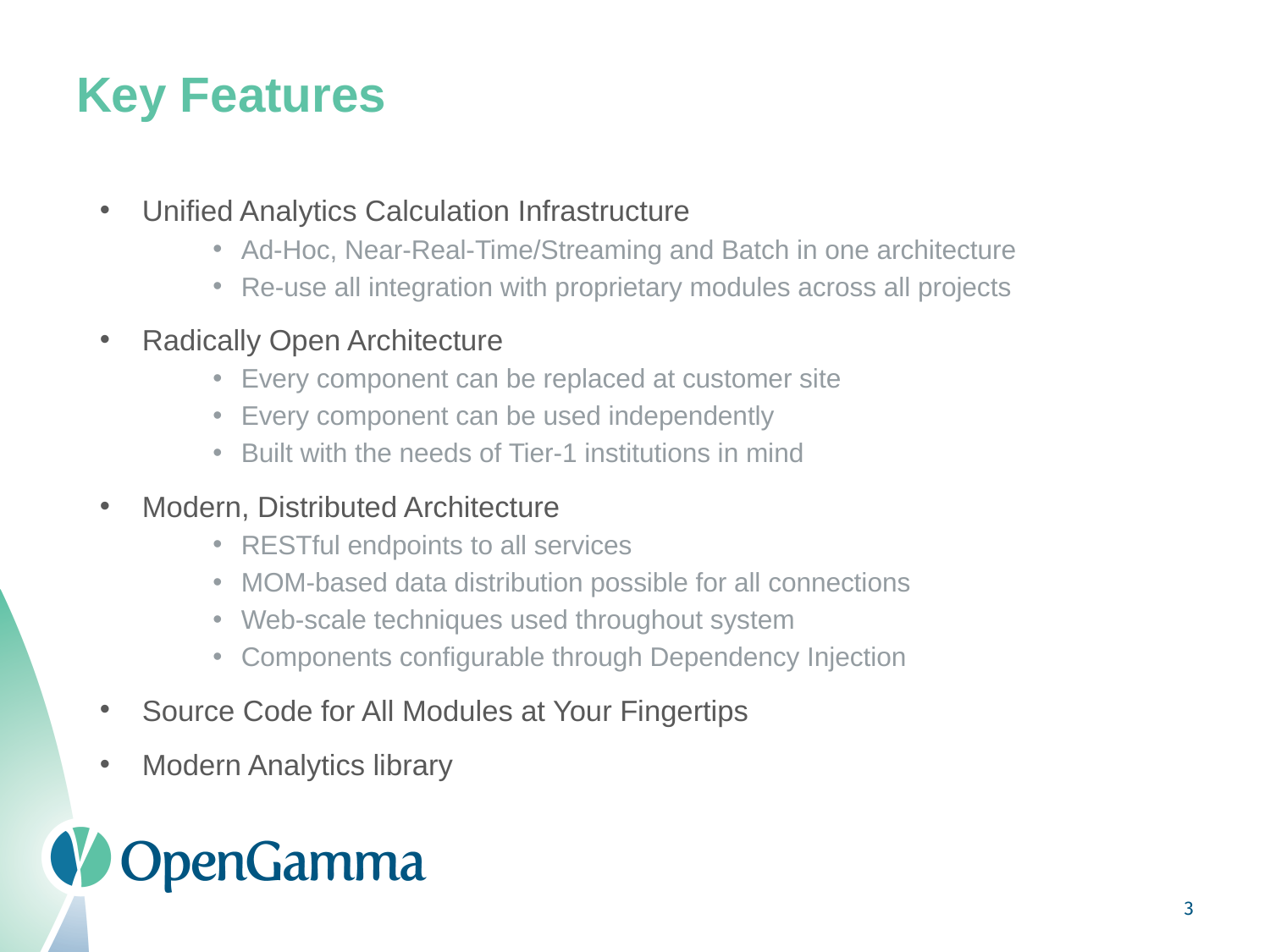

# Key Features
Unified Analytics Calculation Infrastructure
Ad-Hoc, Near-Real-Time/Streaming and Batch in one architecture
Re-use all integration with proprietary modules across all projects
Radically Open Architecture
Every component can be replaced at customer site
Every component can be used independently
Built with the needs of Tier-1 institutions in mind
Modern, Distributed Architecture
RESTful endpoints to all services
MOM-based data distribution possible for all connections
Web-scale techniques used throughout system
Components configurable through Dependency Injection
Source Code for All Modules at Your Fingertips
Modern Analytics library

3